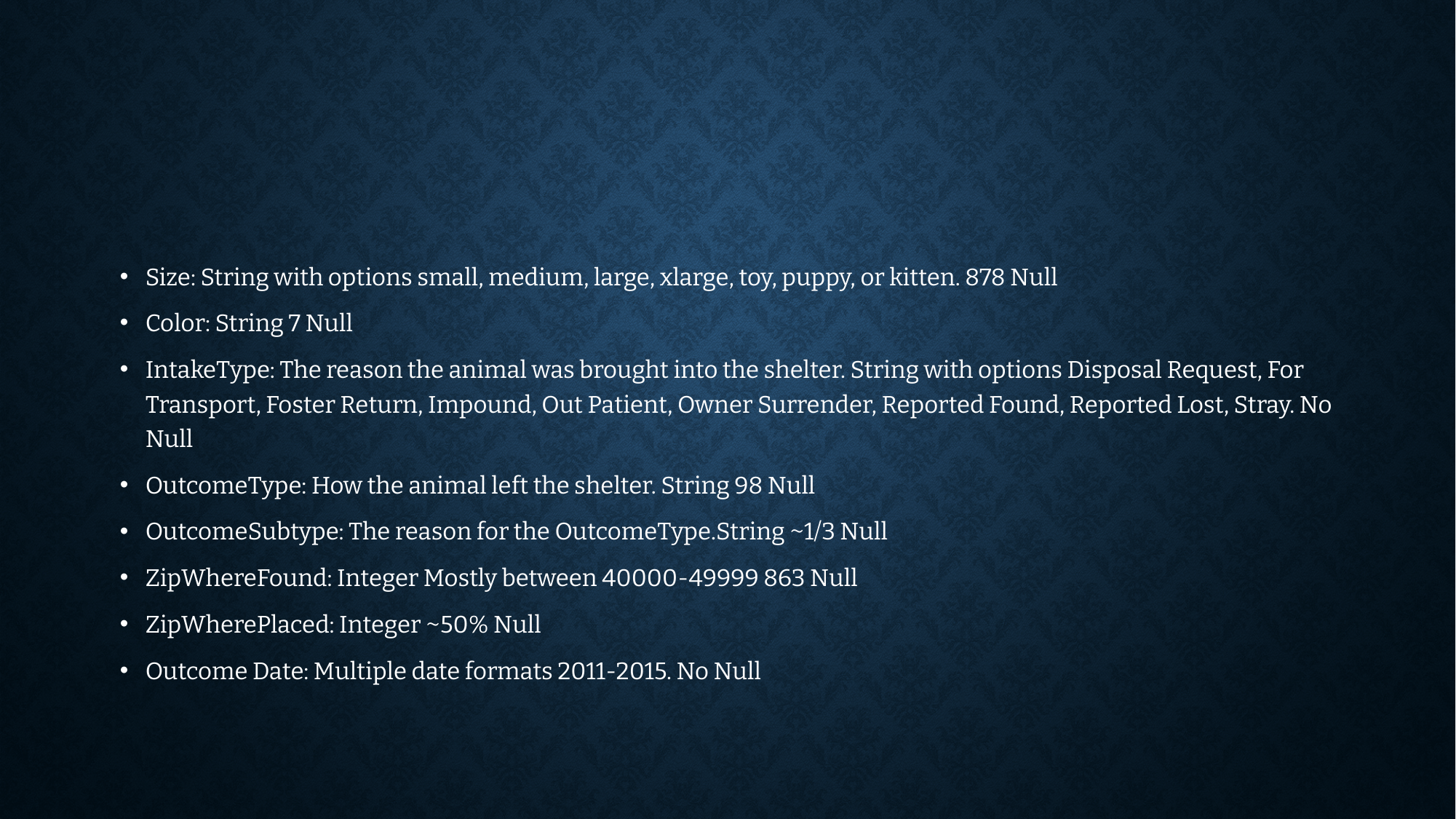

#
Size: String with options small, medium, large, xlarge, toy, puppy, or kitten. 878 Null
Color: String 7 Null
IntakeType: The reason the animal was brought into the shelter. String with options Disposal Request, For Transport, Foster Return, Impound, Out Patient, Owner Surrender, Reported Found, Reported Lost, Stray. No Null
OutcomeType: How the animal left the shelter. String 98 Null
OutcomeSubtype: The reason for the OutcomeType.String ~1/3 Null
ZipWhereFound: Integer Mostly between 40000-49999 863 Null
ZipWherePlaced: Integer ~50% Null
Outcome Date: Multiple date formats 2011-2015. No Null